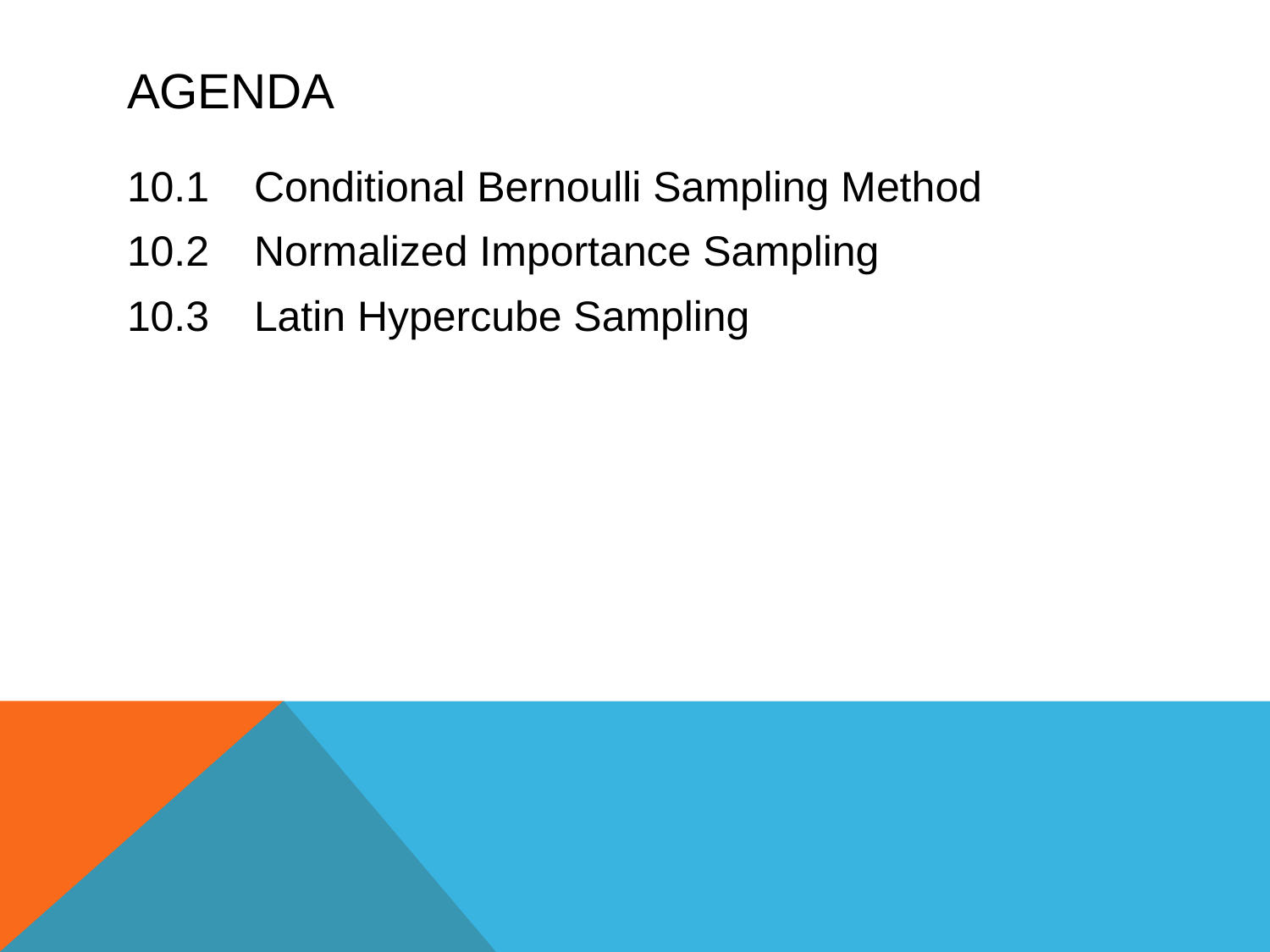

# Agenda
10.1	Conditional Bernoulli Sampling Method
10.2	Normalized Importance Sampling
10.3	Latin Hypercube Sampling